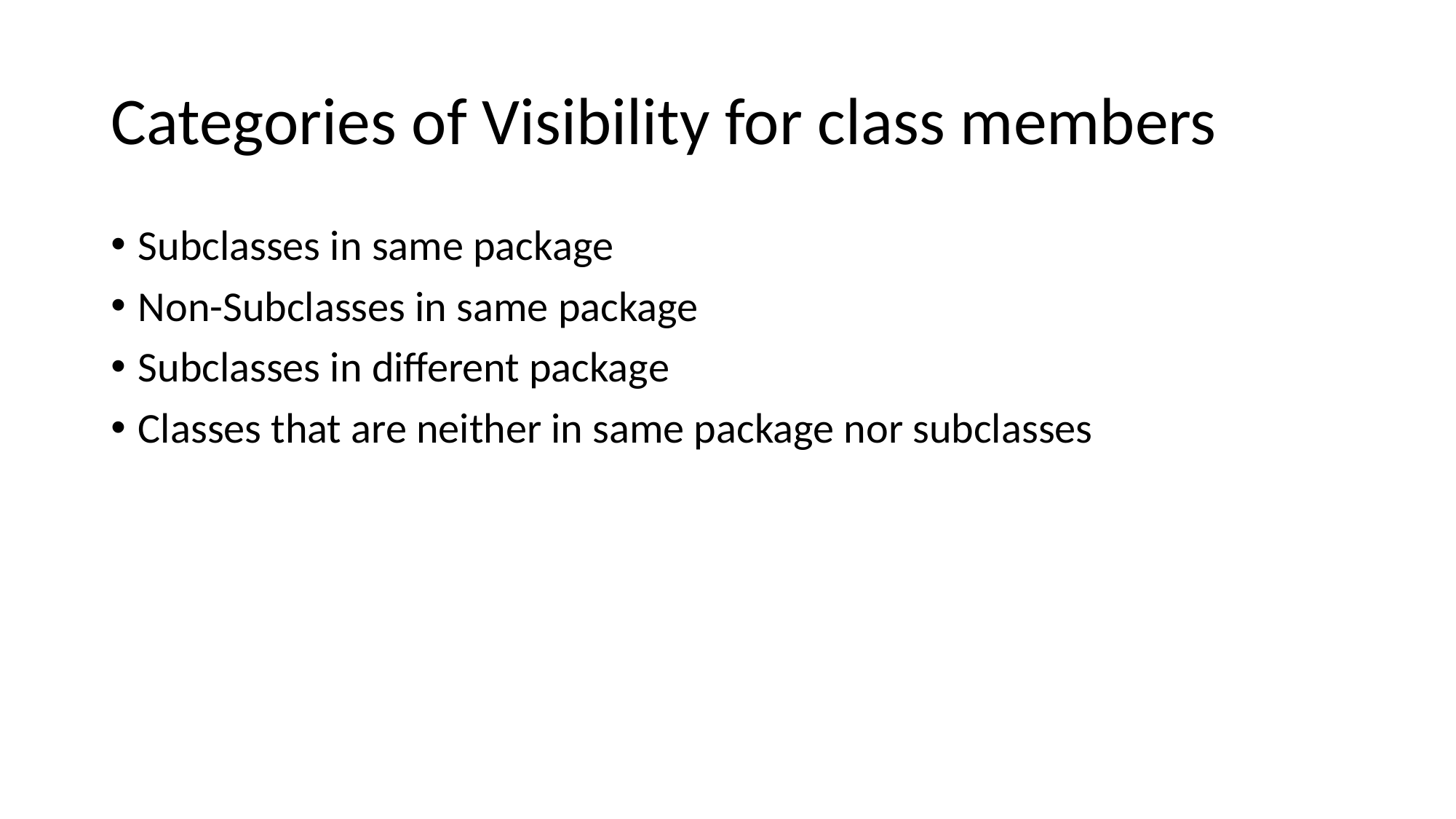

# Categories of Visibility for class members
Subclasses in same package
Non-Subclasses in same package
Subclasses in different package
Classes that are neither in same package nor subclasses